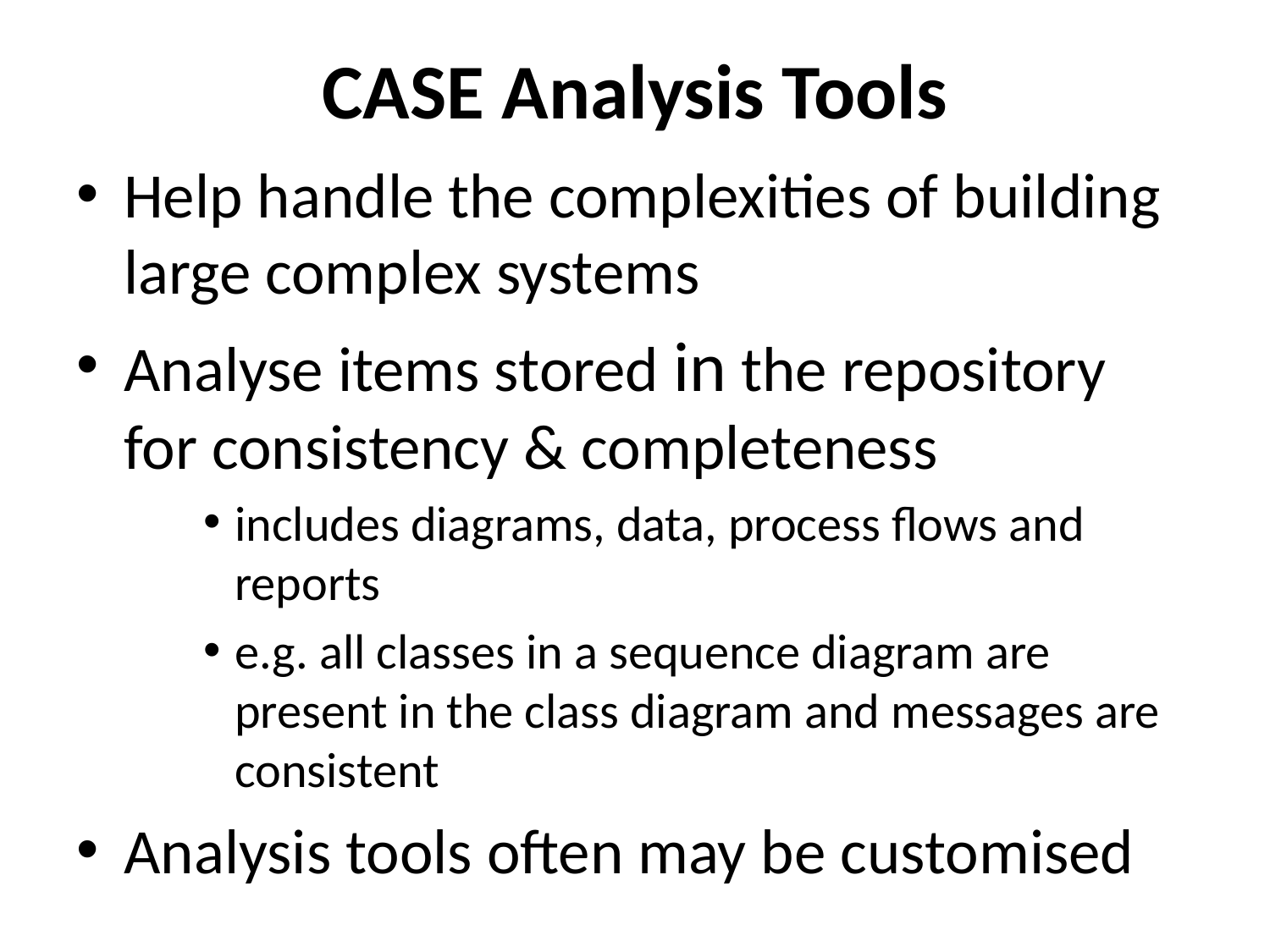

# CASE Analysis Tools
Help handle the complexities of building large complex systems
Analyse items stored in the repository for consistency & completeness
includes diagrams, data, process flows and reports
e.g. all classes in a sequence diagram are present in the class diagram and messages are consistent
Analysis tools often may be customised